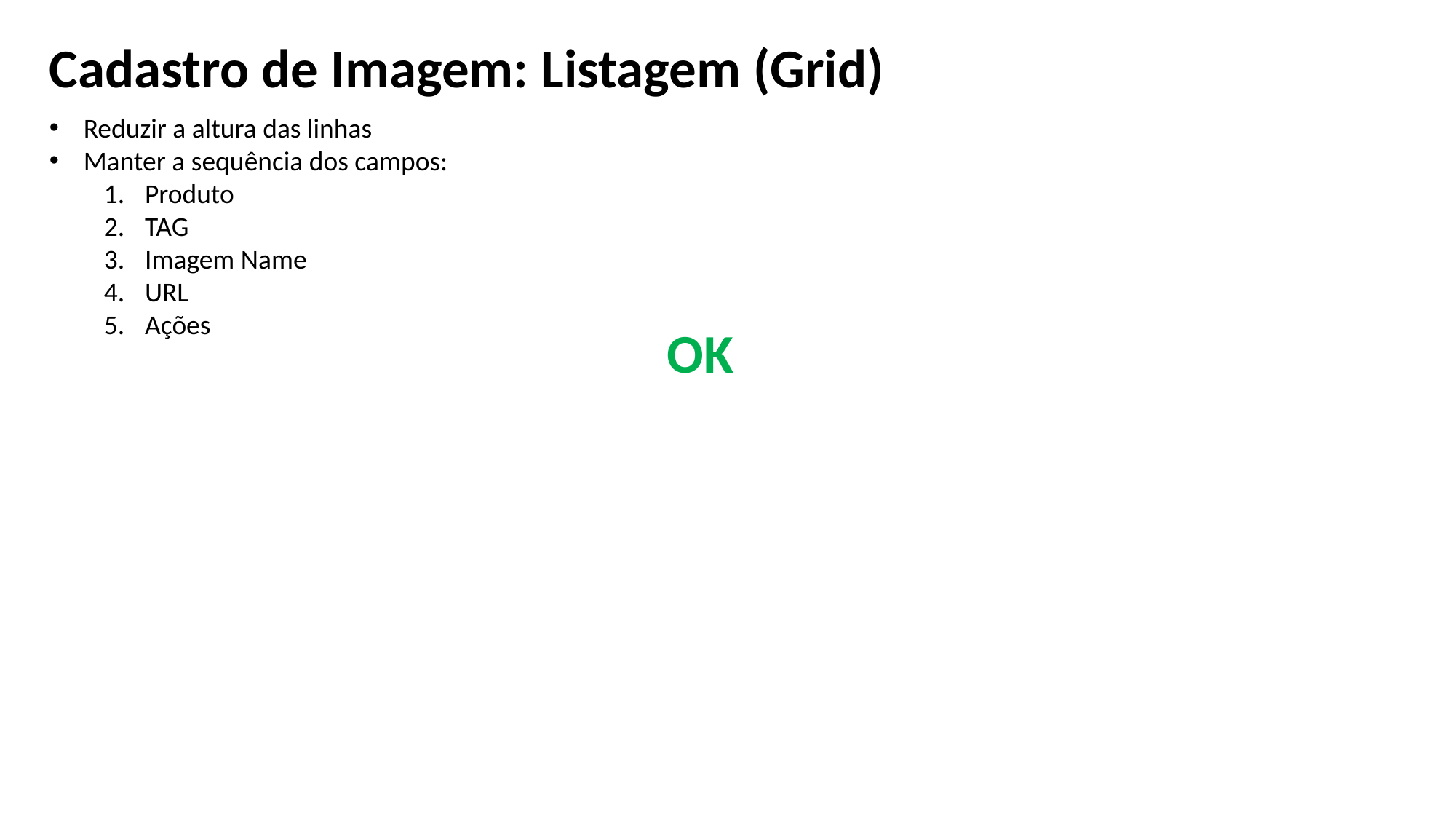

Cadastro de Imagem: Listagem (Grid)
Reduzir a altura das linhas
Manter a sequência dos campos:
Produto
TAG
Imagem Name
URL
Ações

OK